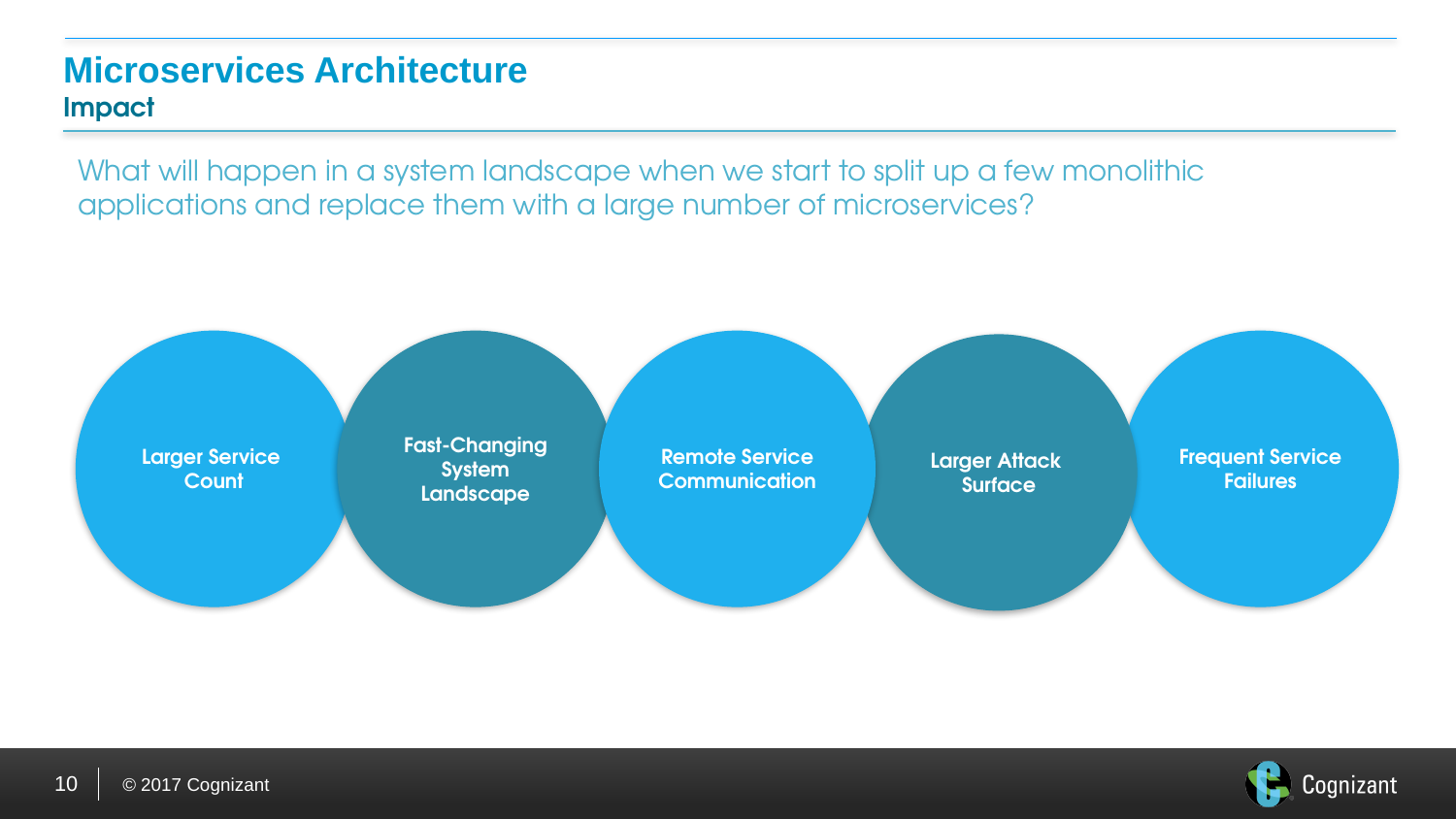

# Microservices Architecture Impact
What will happen in a system landscape when we start to split up a few monolithic applications and replace them with a large number of microservices?
Larger Service
Count
Fast-Changing System Landscape
Remote Service Communication
Frequent Service Failures
Larger Attack
Surface
10